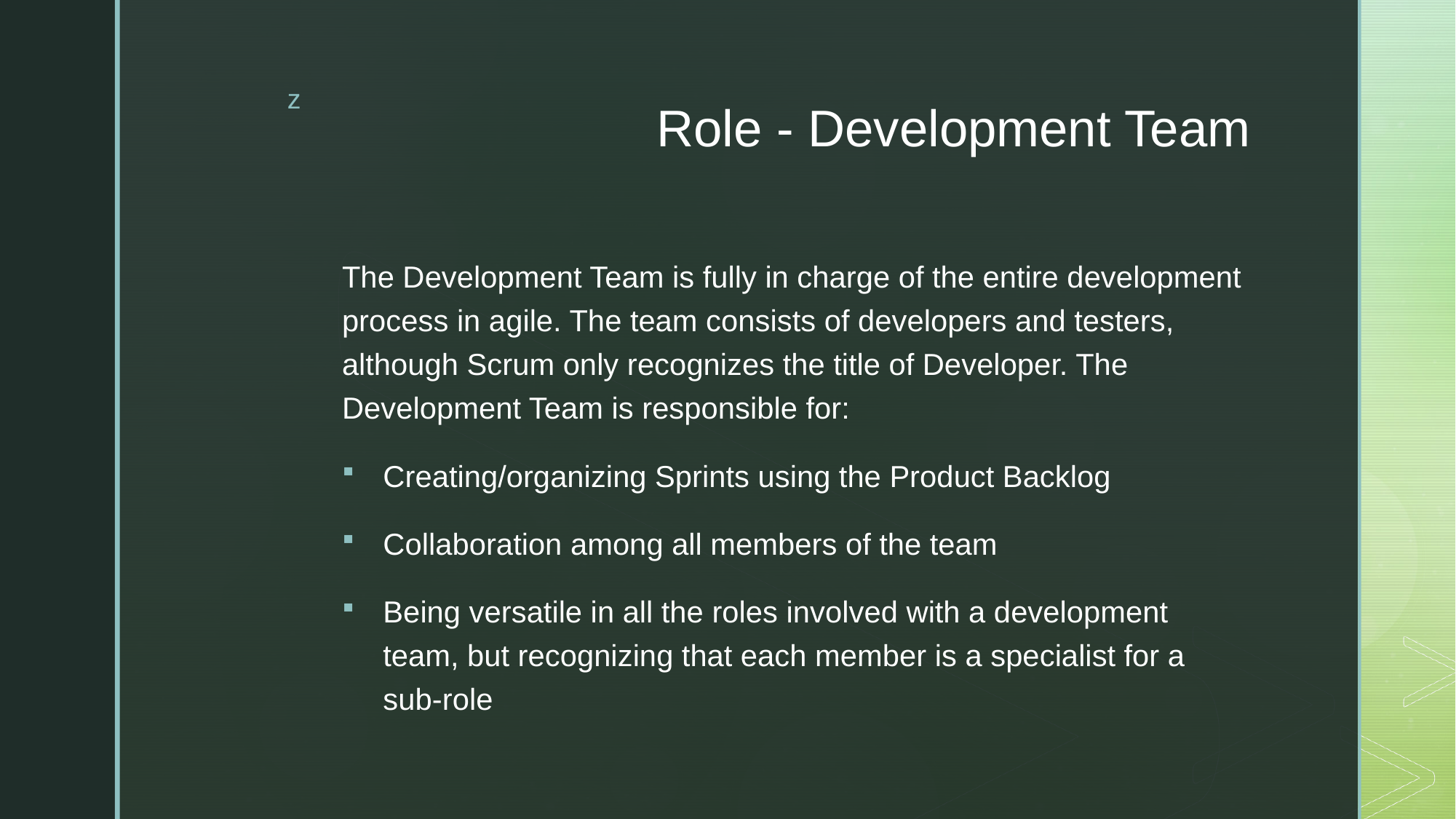

# Role - Development Team
The Development Team is fully in charge of the entire development process in agile. The team consists of developers and testers, although Scrum only recognizes the title of Developer. The Development Team is responsible for:
Creating/organizing Sprints using the Product Backlog
Collaboration among all members of the team
Being versatile in all the roles involved with a development team, but recognizing that each member is a specialist for a sub-role